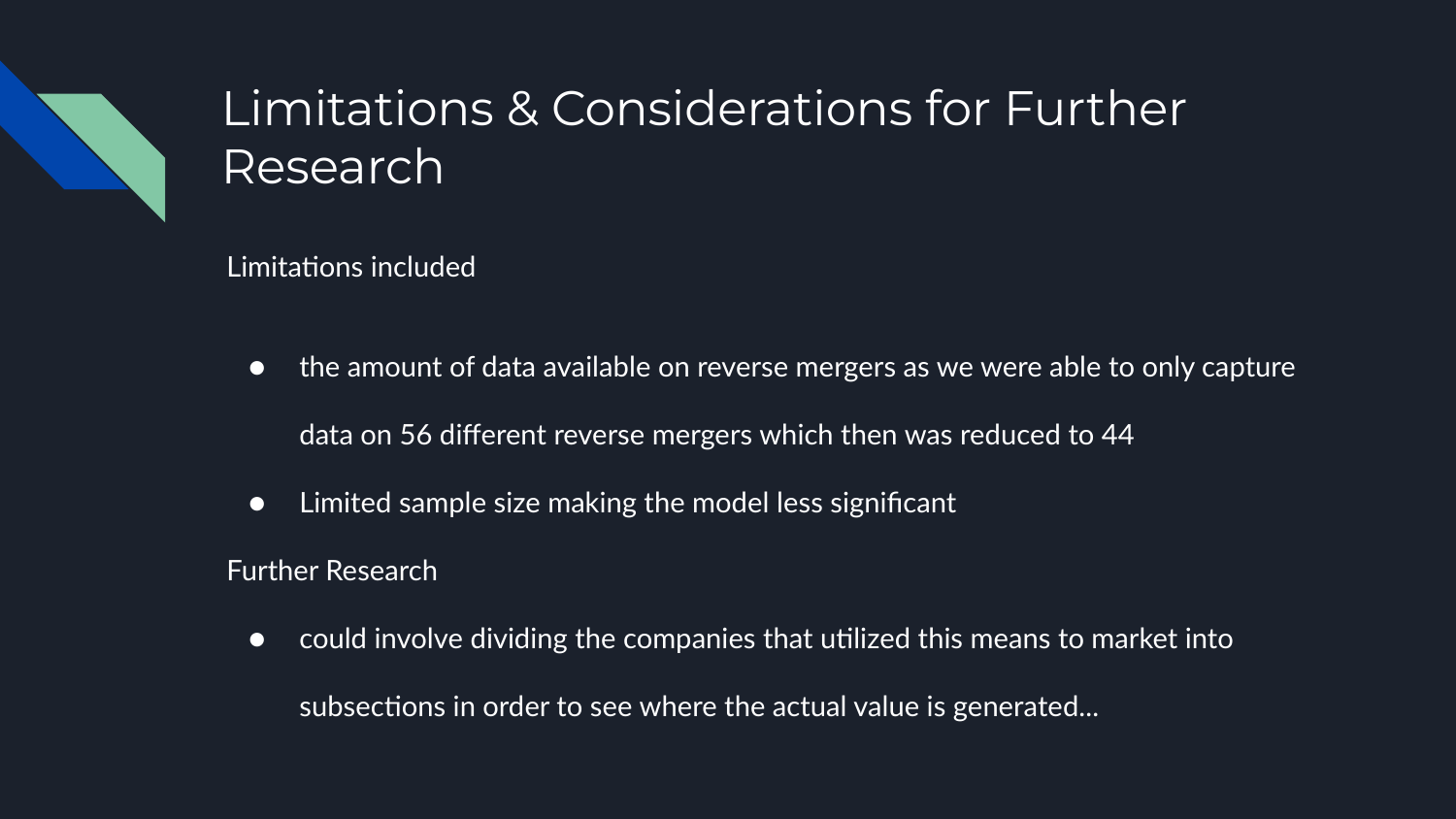

# Limitations & Considerations for Further Research
Limitations included
the amount of data available on reverse mergers as we were able to only capture data on 56 different reverse mergers which then was reduced to 44
Limited sample size making the model less significant
Further Research
could involve dividing the companies that utilized this means to market into subsections in order to see where the actual value is generated...